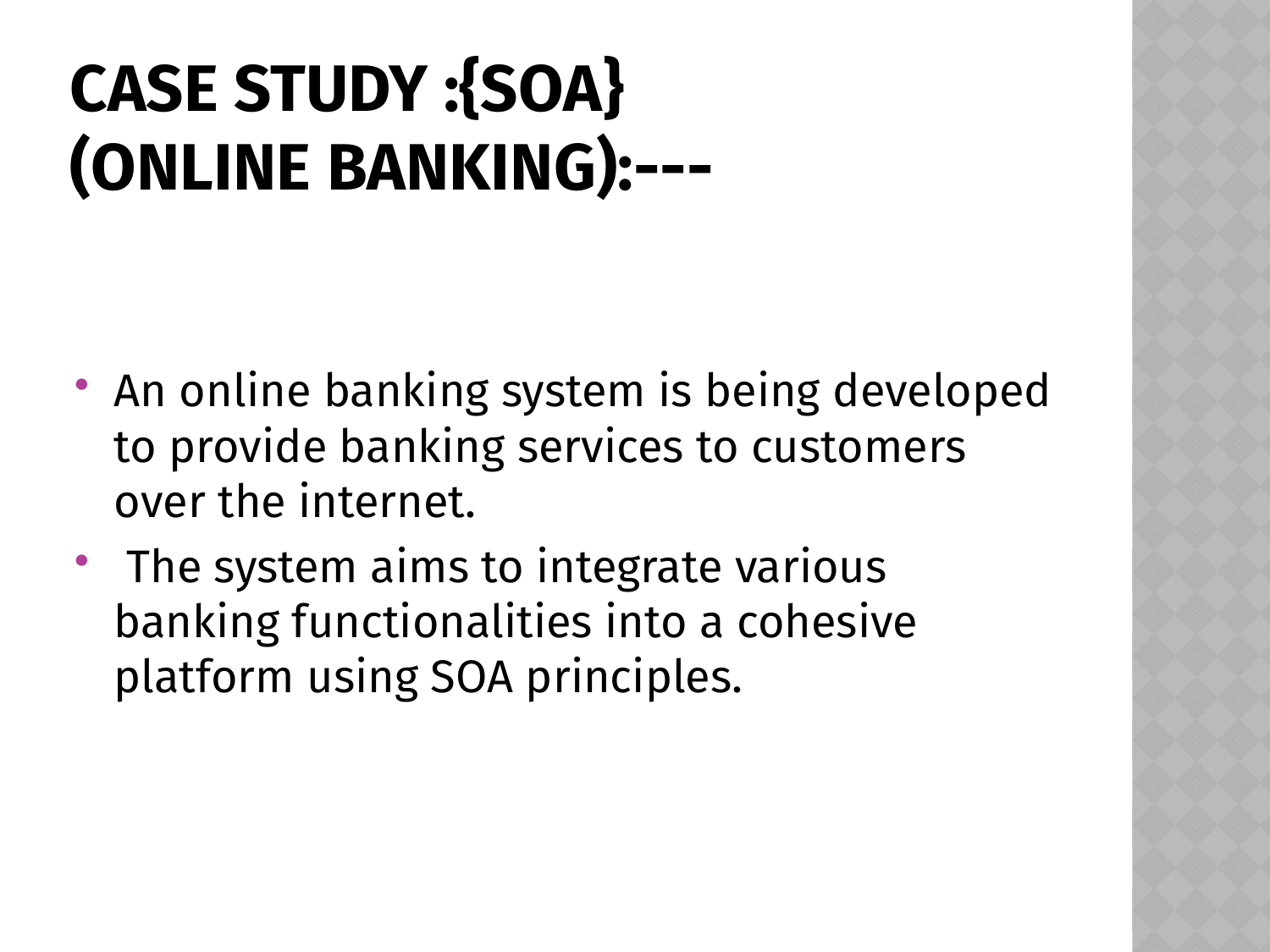

# Case study :{soa} (online banking):---

An online banking system is being developed to provide banking services to customers over the internet.
 The system aims to integrate various banking functionalities into a cohesive platform using SOA principles.